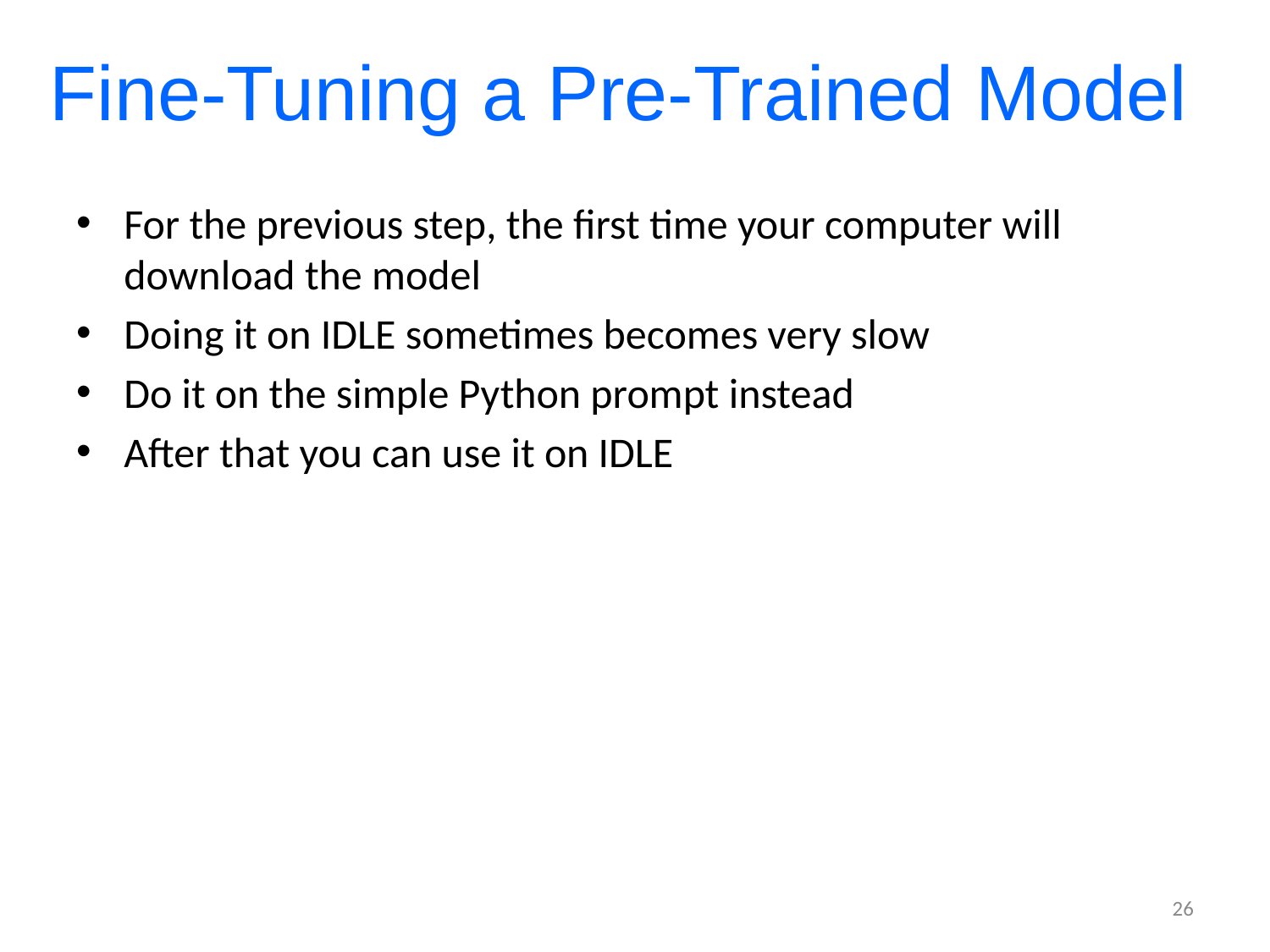

# Fine-Tuning a Pre-Trained Model
For the previous step, the first time your computer will download the model
Doing it on IDLE sometimes becomes very slow
Do it on the simple Python prompt instead
After that you can use it on IDLE

26